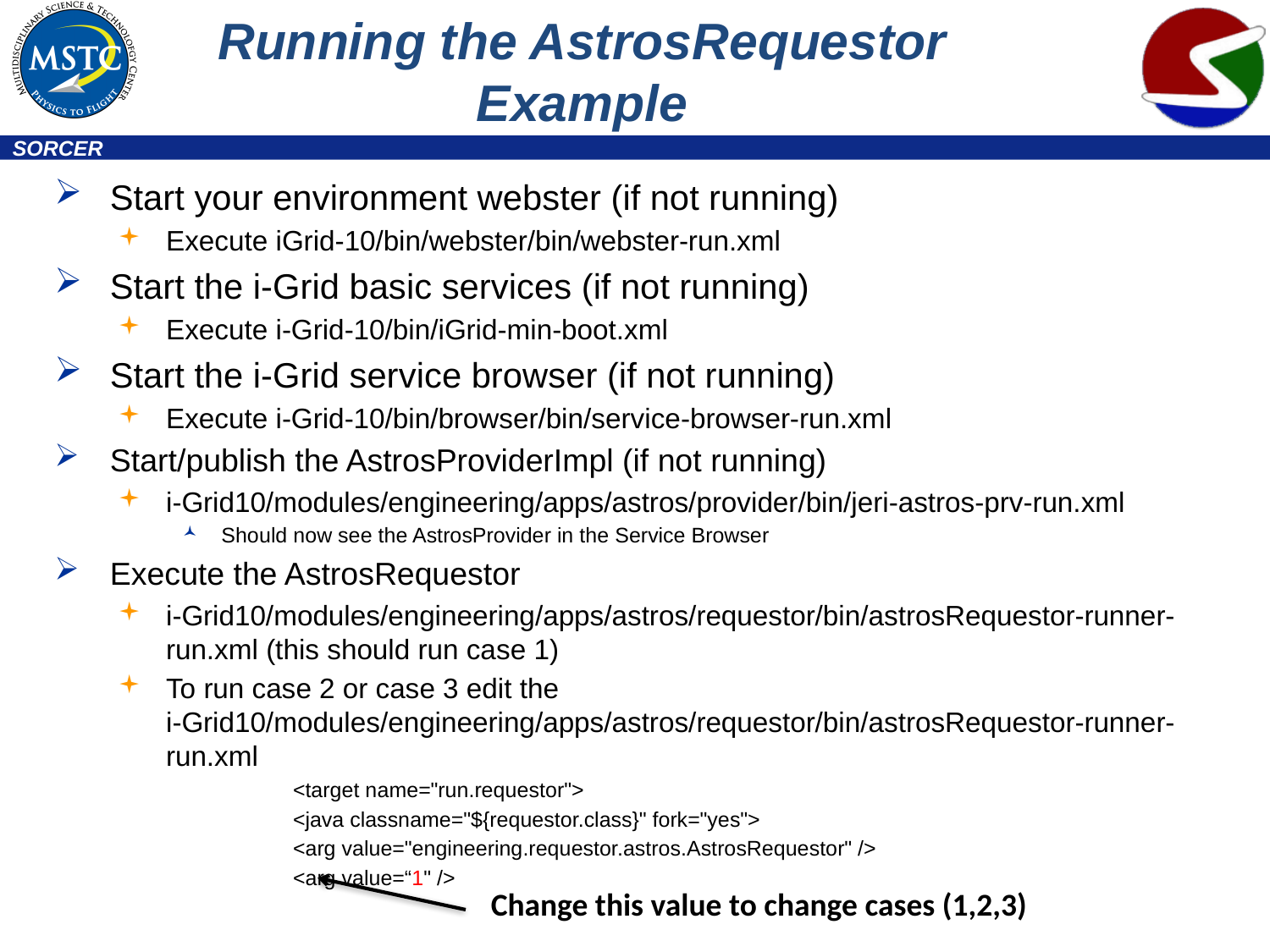

# Running the AstrosRequestor Example
Start your environment webster (if not running)
Execute iGrid-10/bin/webster/bin/webster-run.xml
Start the i-Grid basic services (if not running)
Execute i-Grid-10/bin/iGrid-min-boot.xml
Start the i-Grid service browser (if not running)
Execute i-Grid-10/bin/browser/bin/service-browser-run.xml
Start/publish the AstrosProviderImpl (if not running)
i-Grid10/modules/engineering/apps/astros/provider/bin/jeri-astros-prv-run.xml
Should now see the AstrosProvider in the Service Browser
Execute the AstrosRequestor
i-Grid10/modules/engineering/apps/astros/requestor/bin/astrosRequestor-runner-run.xml (this should run case 1)
To run case 2 or case 3 edit the i-Grid10/modules/engineering/apps/astros/requestor/bin/astrosRequestor-runner-run.xml
		<target name="run.requestor">
		<java classname="${requestor.class}" fork="yes">
		<arg value="engineering.requestor.astros.AstrosRequestor" />
		<arg value=“1" />

Change this value to change cases (1,2,3)